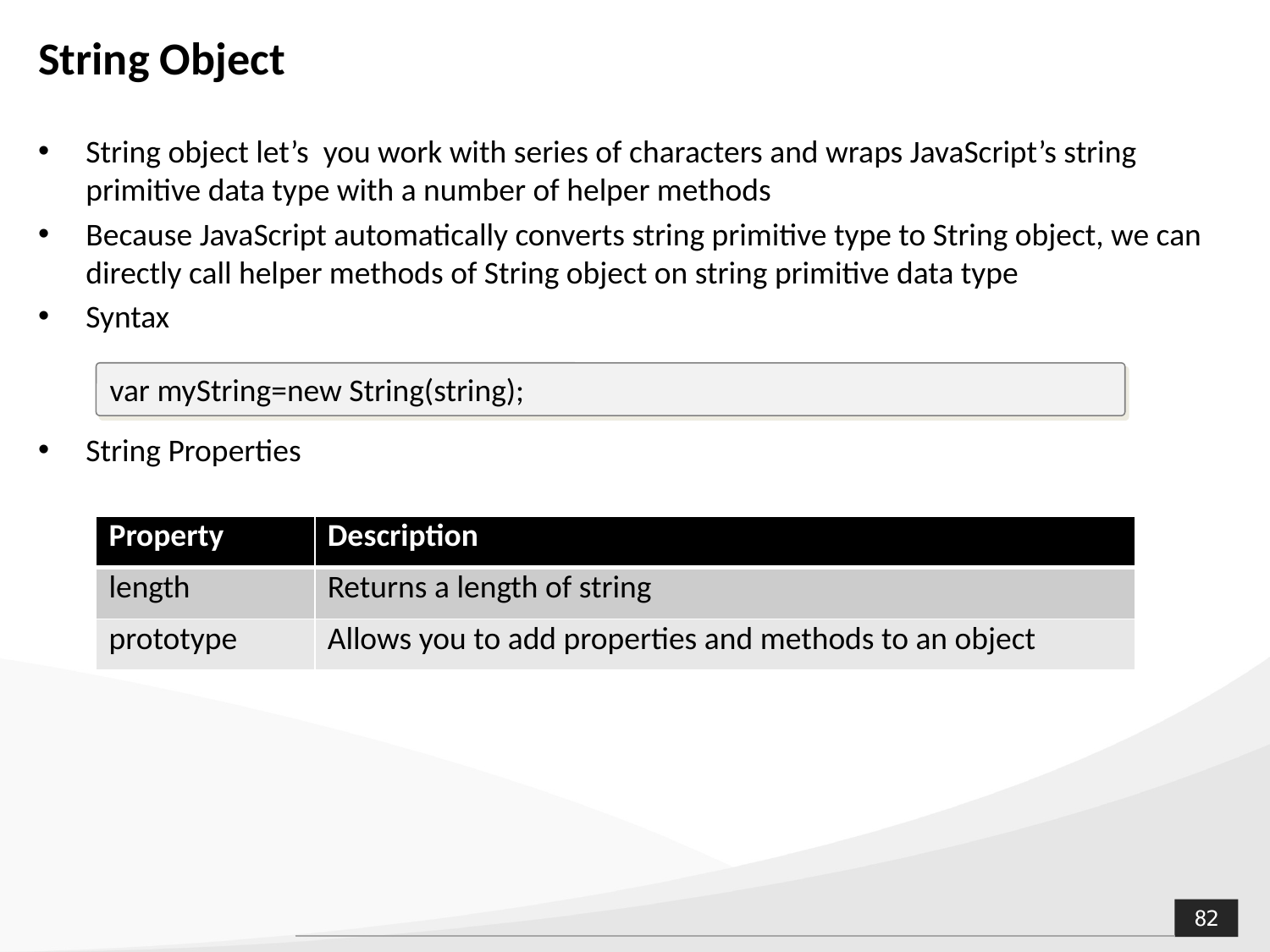

# String Object
String object let’s  you work with series of characters and wraps JavaScript’s string primitive data type with a number of helper methods
Because JavaScript automatically converts string primitive type to String object, we can directly call helper methods of String object on string primitive data type
Syntax

String Properties

var myString=new String(string);
| Property | Description |
| --- | --- |
| length | Returns a length of string |
| prototype | Allows you to add properties and methods to an object |